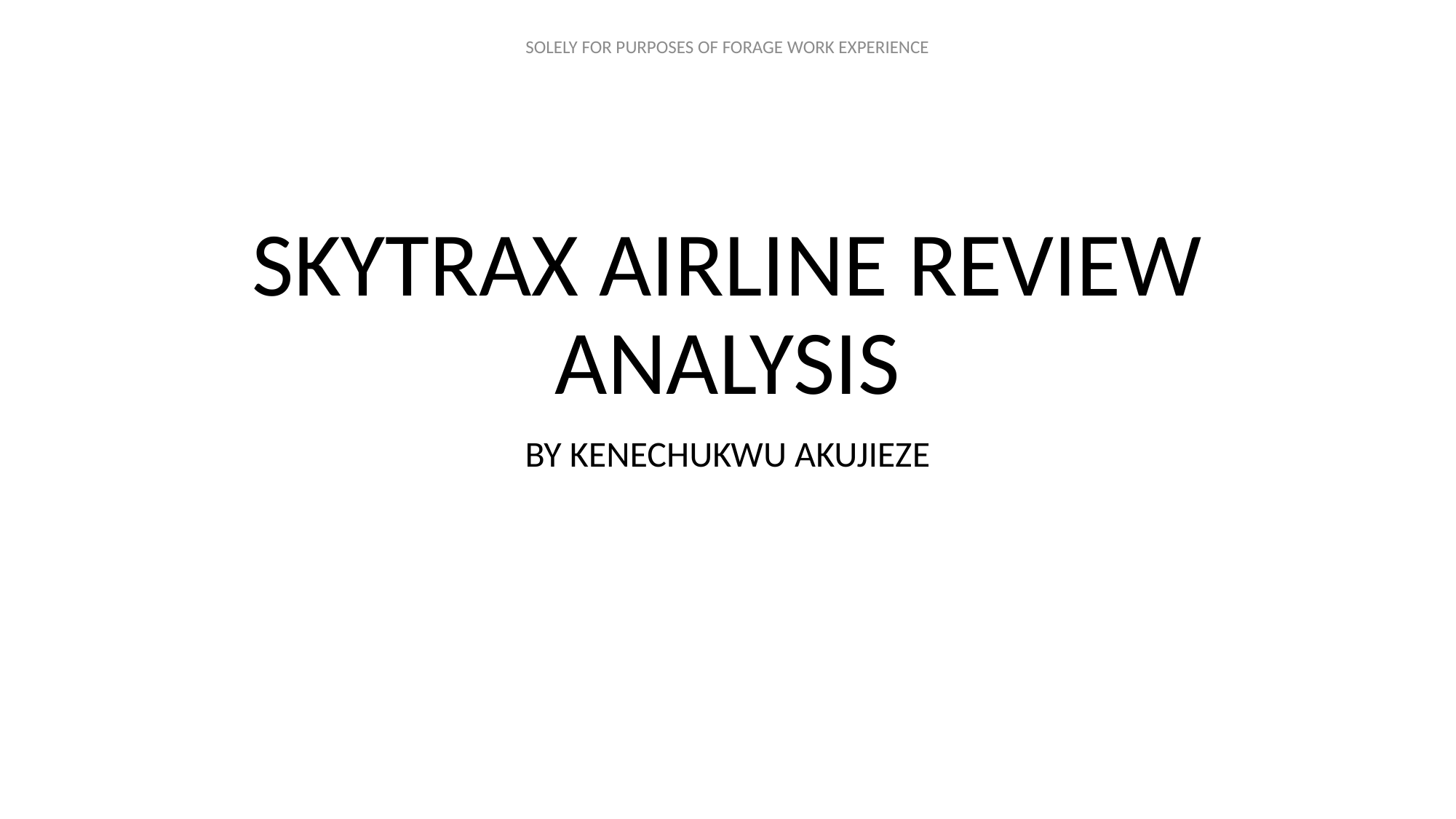

# SKYTRAX AIRLINE REVIEW ANALYSIS
BY KENECHUKWU AKUJIEZE